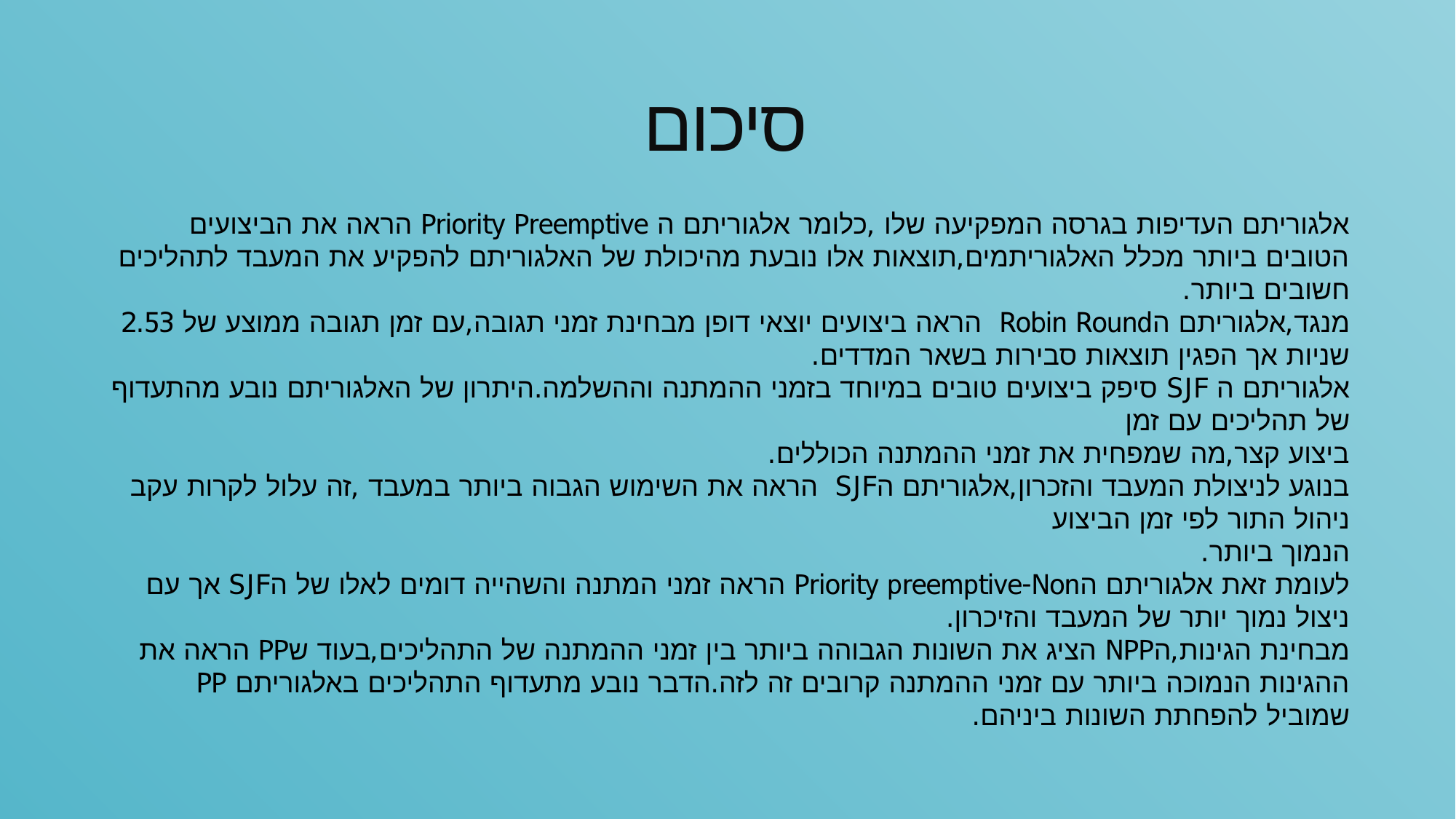

# סיכום
אלגוריתם העדיפות בגרסה המפקיעה שלו ,כלומר אלגוריתם ה Priority Preemptive הראה את הביצועים הטובים ביותר מכלל האלגוריתמים,תוצאות אלו נובעת מהיכולת של האלגוריתם להפקיע את המעבד לתהליכים חשובים ביותר.
מנגד,אלגוריתם הRobin Round  הראה ביצועים יוצאי דופן מבחינת זמני תגובה,עם זמן תגובה ממוצע של 2.53 שניות אך הפגין תוצאות סבירות בשאר המדדים.
אלגוריתם ה SJF סיפק ביצועים טובים במיוחד בזמני ההמתנה וההשלמה.היתרון של האלגוריתם נובע מהתעדוף של תהליכים עם זמן
ביצוע קצר,מה שמפחית את זמני ההמתנה הכוללים.
בנוגע לניצולת המעבד והזכרון,אלגוריתם הSJF  הראה את השימוש הגבוה ביותר במעבד ,זה עלול לקרות עקב ניהול התור לפי זמן הביצוע
הנמוך ביותר.
לעומת זאת אלגוריתם הPriority preemptive-Non הראה זמני המתנה והשהייה דומים לאלו של הSJF אך עם ניצול נמוך יותר של המעבד והזיכרון.
מבחינת הגינות,הNPP הציג את השונות הגבוהה ביותר בין זמני ההמתנה של התהליכים,בעוד שPP הראה את ההגינות הנמוכה ביותר עם זמני ההמתנה קרובים זה לזה.הדבר נובע מתעדוף התהליכים באלגוריתם PP שמוביל להפחתת השונות ביניהם.